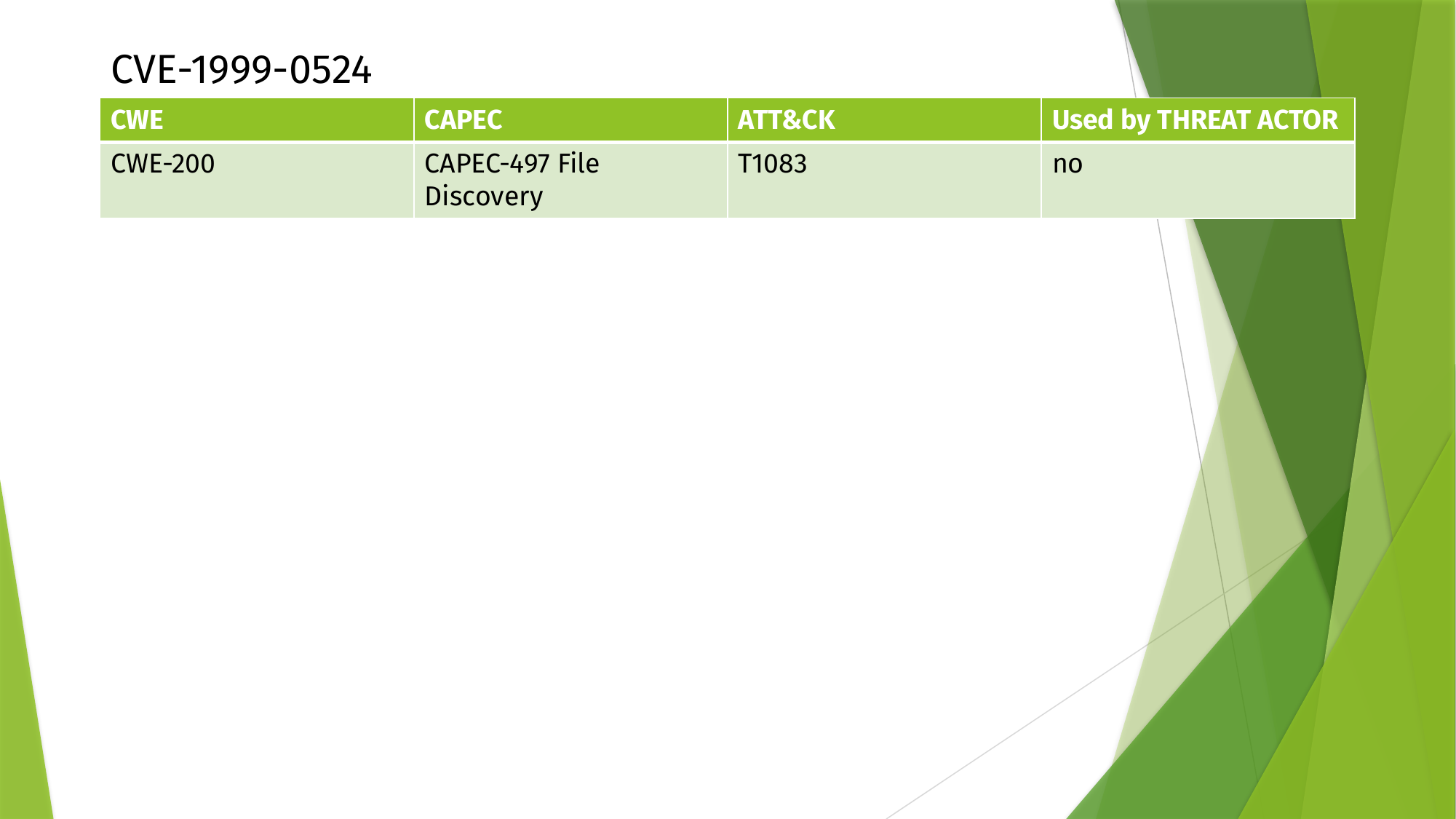

CVE-1999-0524
| CWE | CAPEC | ATT&CK | Used by THREAT ACTOR |
| --- | --- | --- | --- |
| CWE-200 | CAPEC-497 File Discovery | T1083 | no |